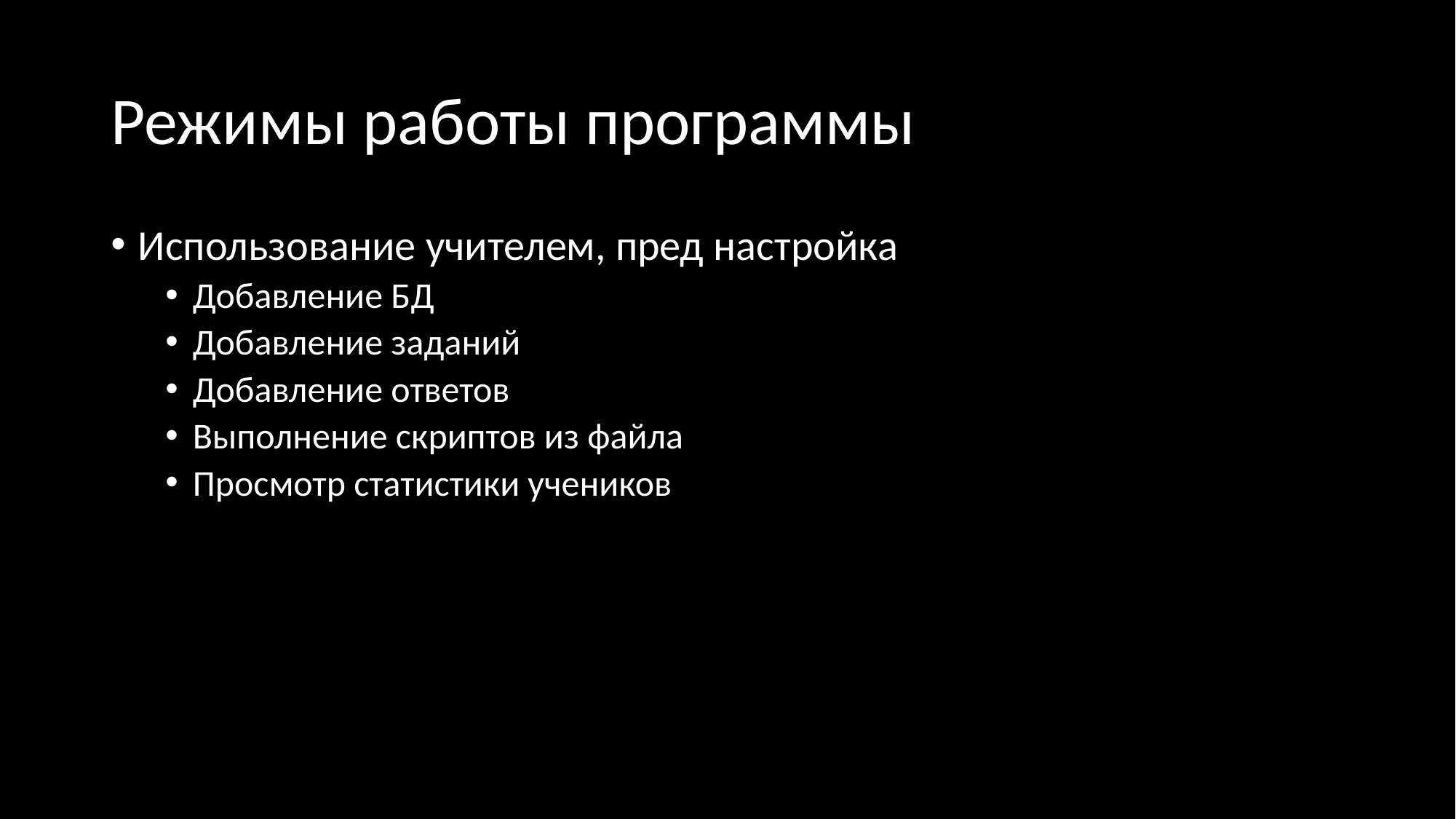

# Режимы работы программы
Использование учителем, пред настройка
Добавление БД
Добавление заданий
Добавление ответов
Выполнение скриптов из файла
Просмотр статистики учеников